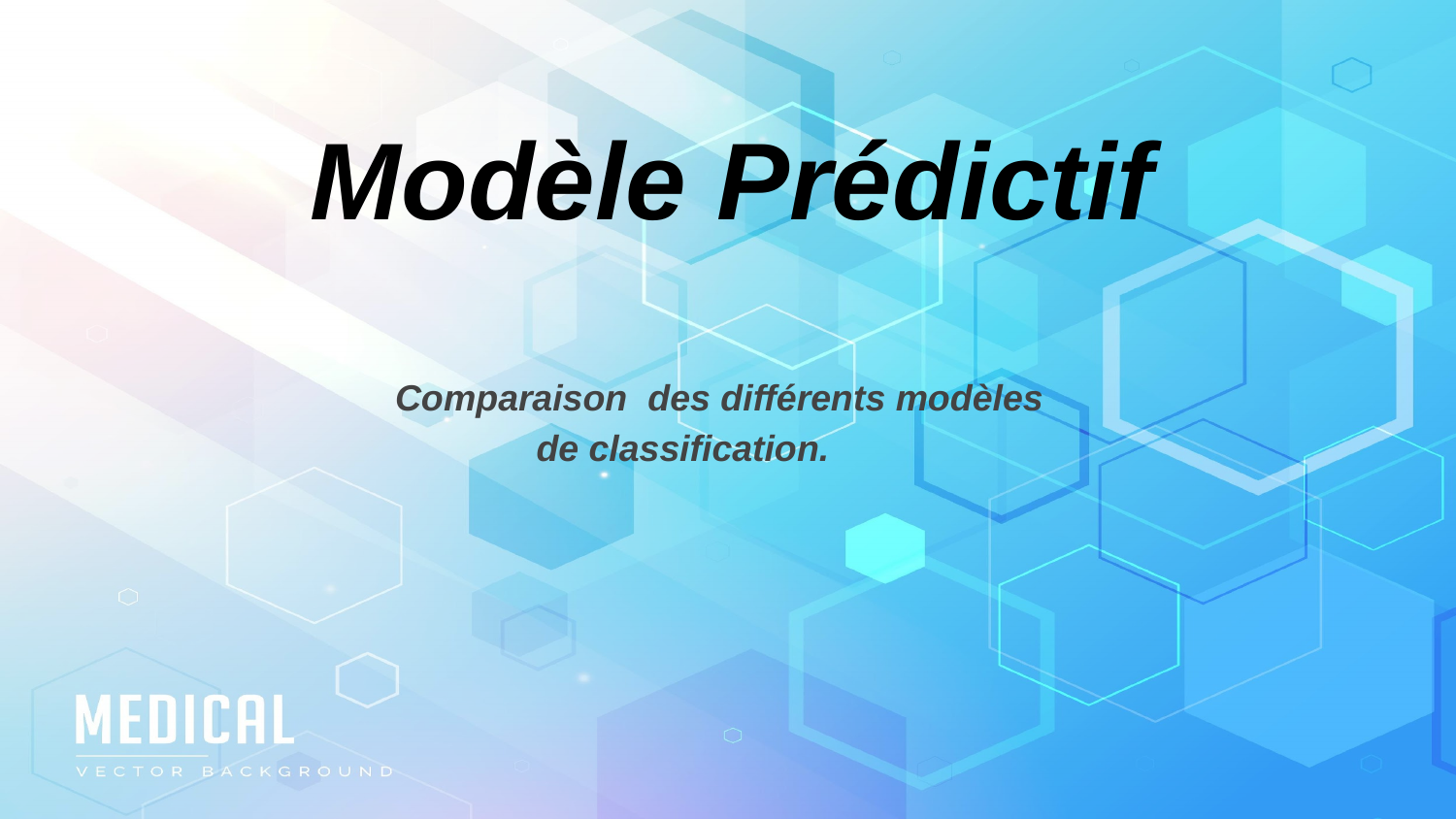

Modèle Prédictif
Comparaison  des différents modèles de classification.